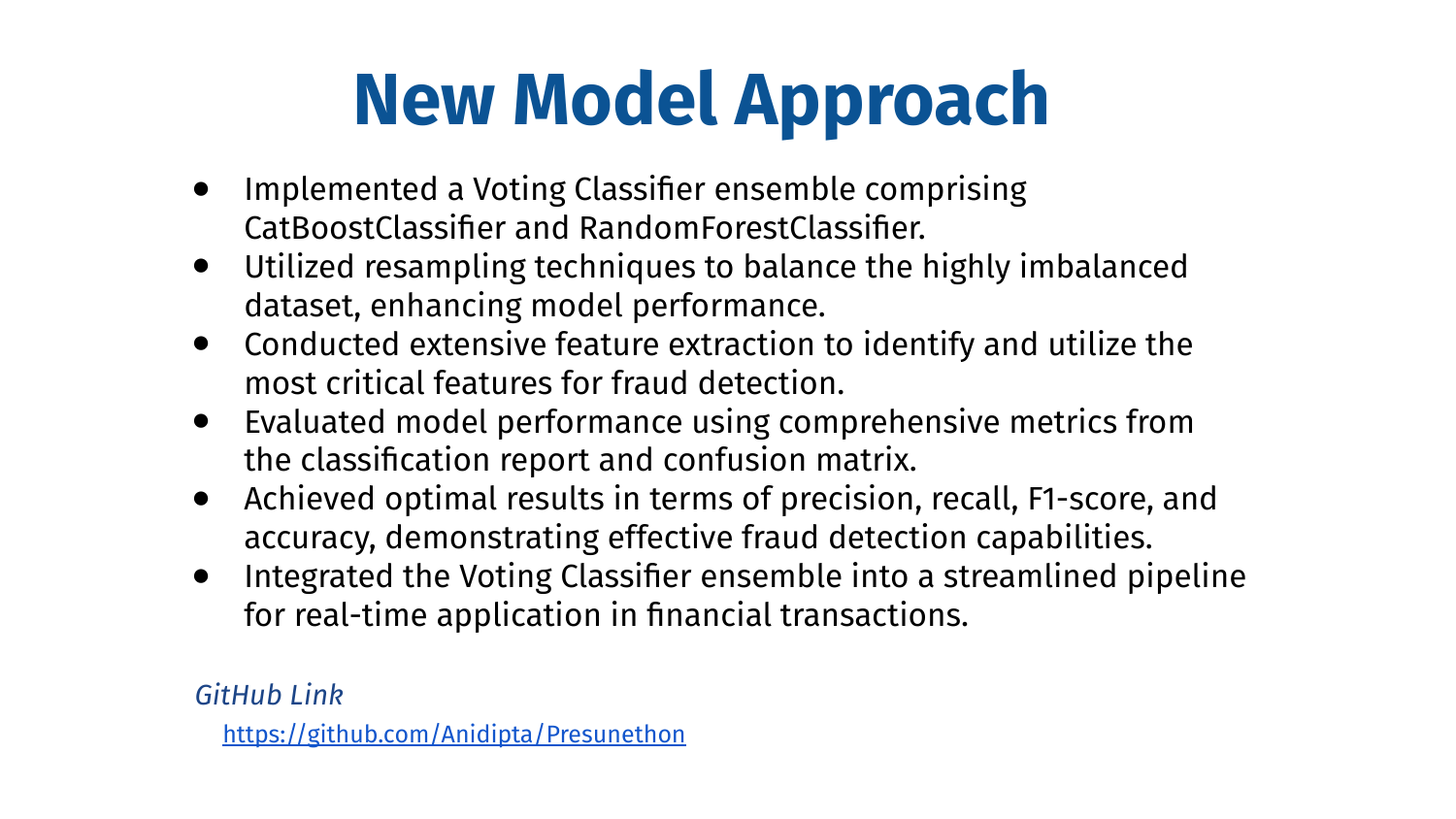

# New Model Approach
Implemented a Voting Classifier ensemble comprising CatBoostClassifier and RandomForestClassifier.
Utilized resampling techniques to balance the highly imbalanced dataset, enhancing model performance.
Conducted extensive feature extraction to identify and utilize the most critical features for fraud detection.
Evaluated model performance using comprehensive metrics from the classification report and confusion matrix.
Achieved optimal results in terms of precision, recall, F1-score, and accuracy, demonstrating effective fraud detection capabilities.
Integrated the Voting Classifier ensemble into a streamlined pipeline for real-time application in financial transactions.
GitHub Link
https://github.com/Anidipta/Presunethon